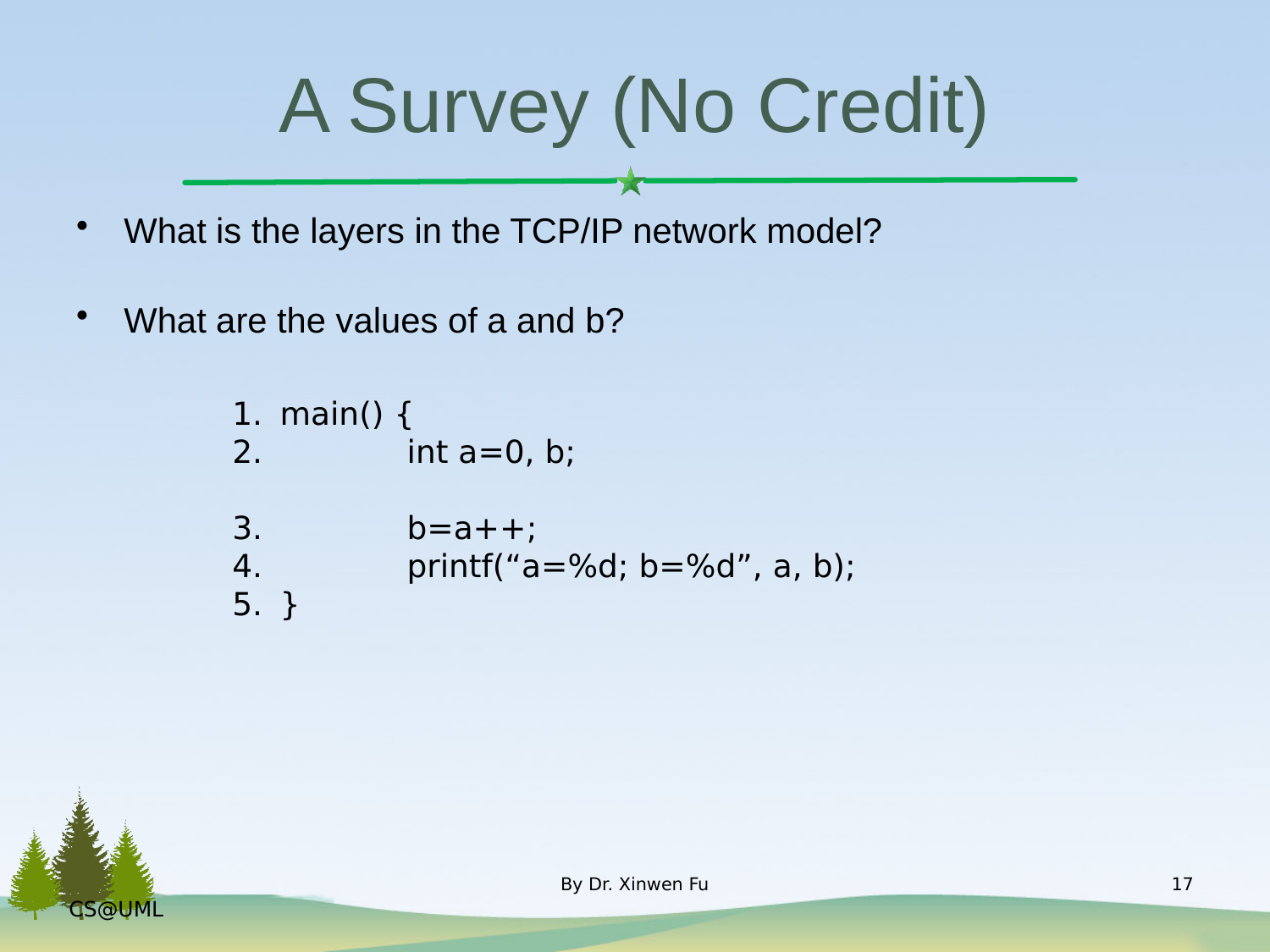

# A Survey (No Credit)
What is the layers in the TCP/IP network model?

What are the values of a and b?

main() {
	int a=0, b;

	b=a++;
	printf(“a=%d; b=%d”, a, b);
}
By Dr. Xinwen Fu
17